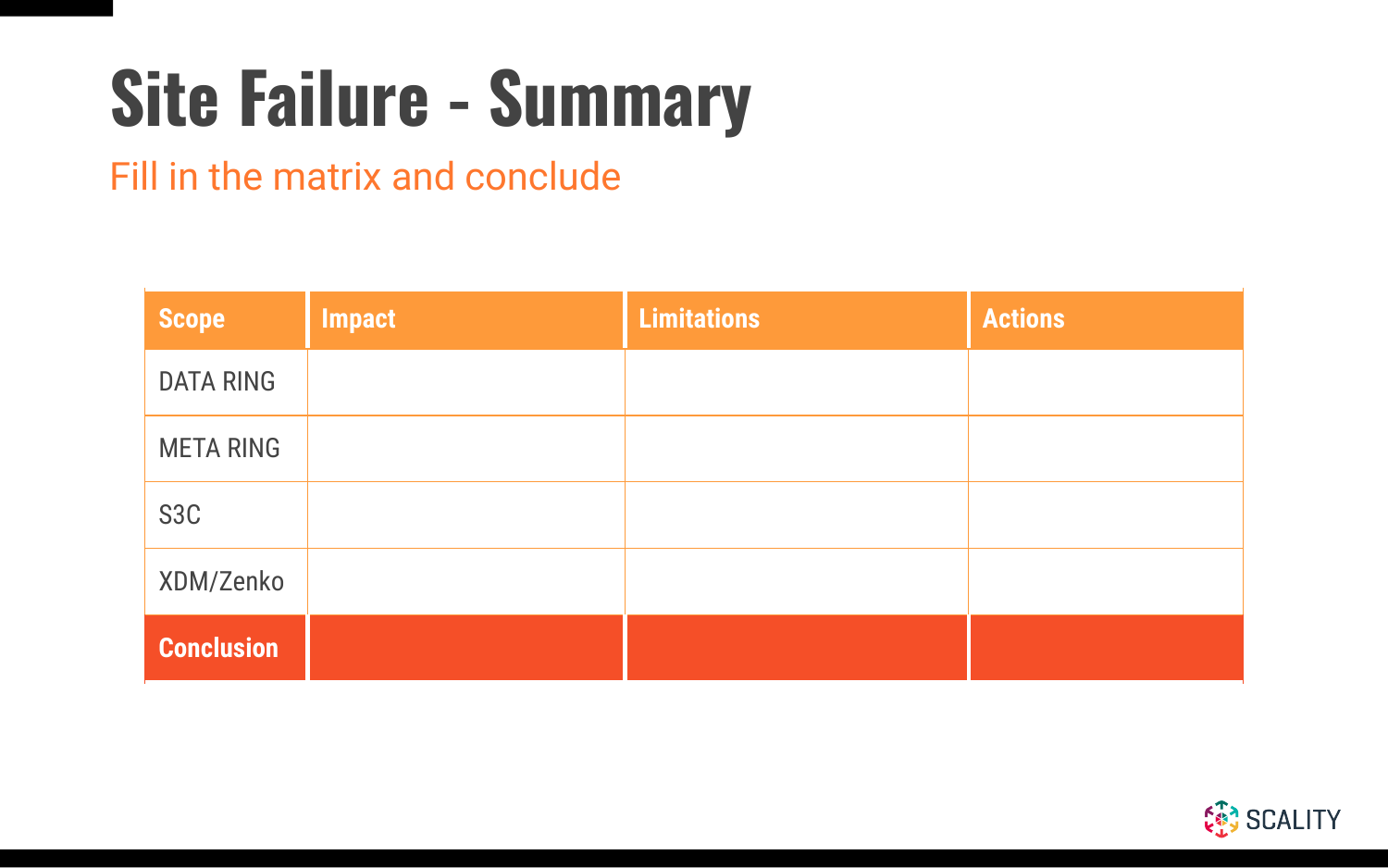

Site Failure - Summary
Fill in the matrix and conclude
| Scope | Impact | Limitations | Actions |
| --- | --- | --- | --- |
| DATA RING |  |  |  |
| META RING |  |  |  |
| S3C |  |  |  |
| XDM/Zenko |  |  |  |
| Conclusion |  |  |  |